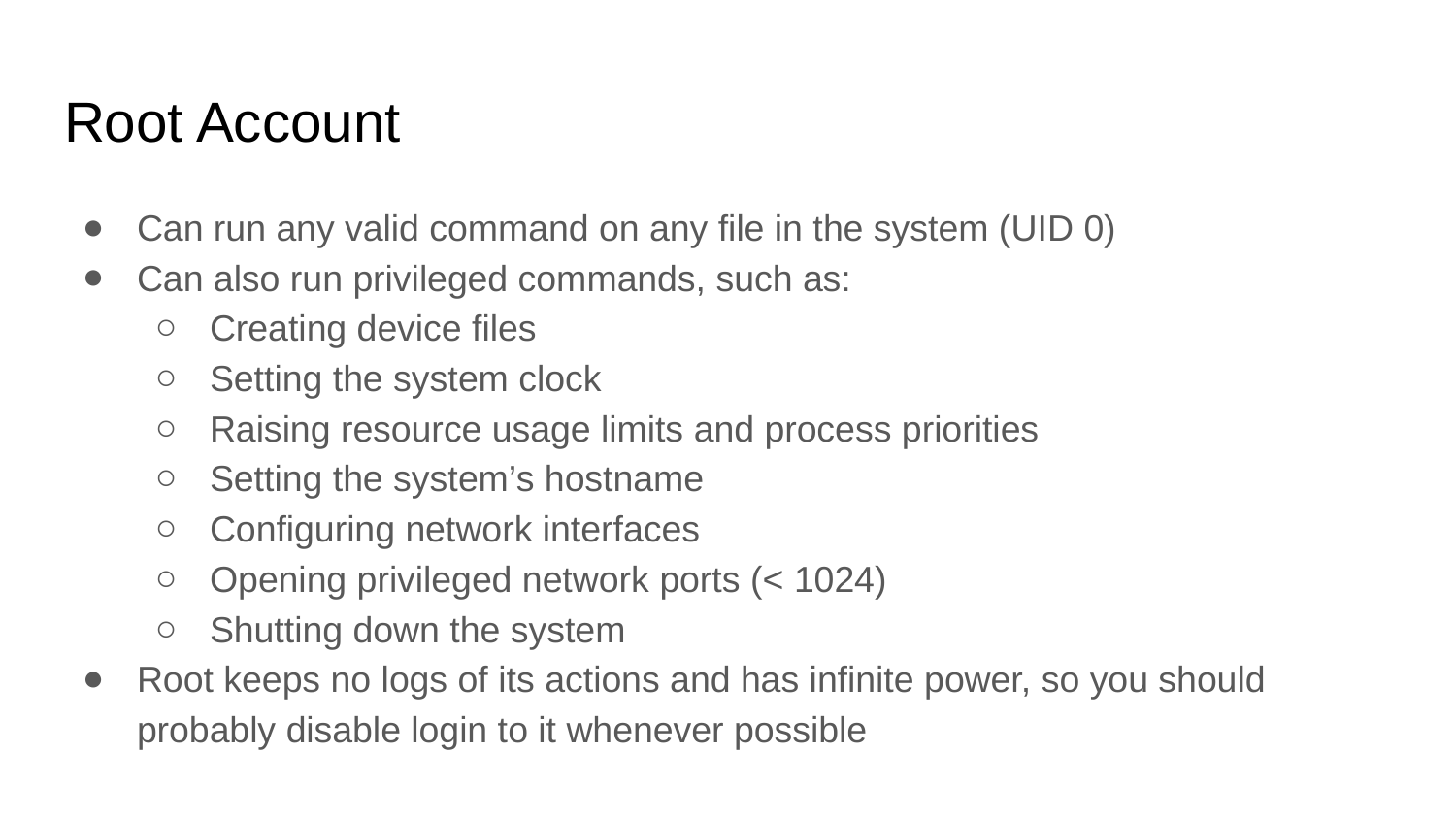

# Root Account
Can run any valid command on any file in the system (UID 0)
Can also run privileged commands, such as:
Creating device files
Setting the system clock
Raising resource usage limits and process priorities
Setting the system’s hostname
Configuring network interfaces
Opening privileged network ports (< 1024)
Shutting down the system
Root keeps no logs of its actions and has infinite power, so you should probably disable login to it whenever possible